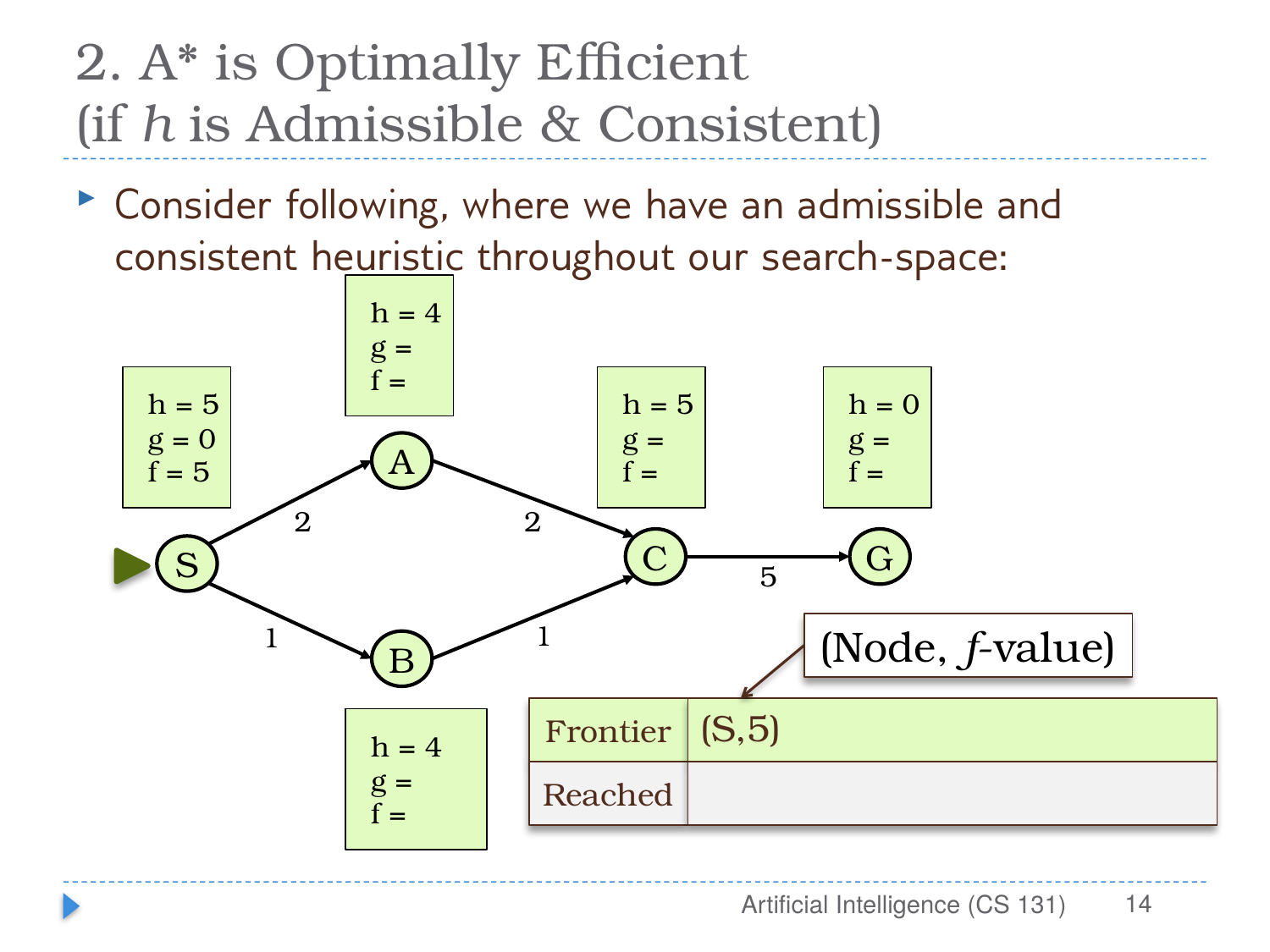

# 2. A* is Optimally Efficient (if h is Admissible & Consistent)
Consider following, where we have an admissible and consistent heuristic throughout our search-space:

h = 4
g =
f =
h = 5
g = 0
f = 5
h = 5
g =
f =
h = 0
g =
f =
A
2
2
C
G
S

5
1
1
(Node, f-value)
B
Frontier
(S,5)
h = 4
g =
f =
Reached

14
Artificial Intelligence (CS 131)